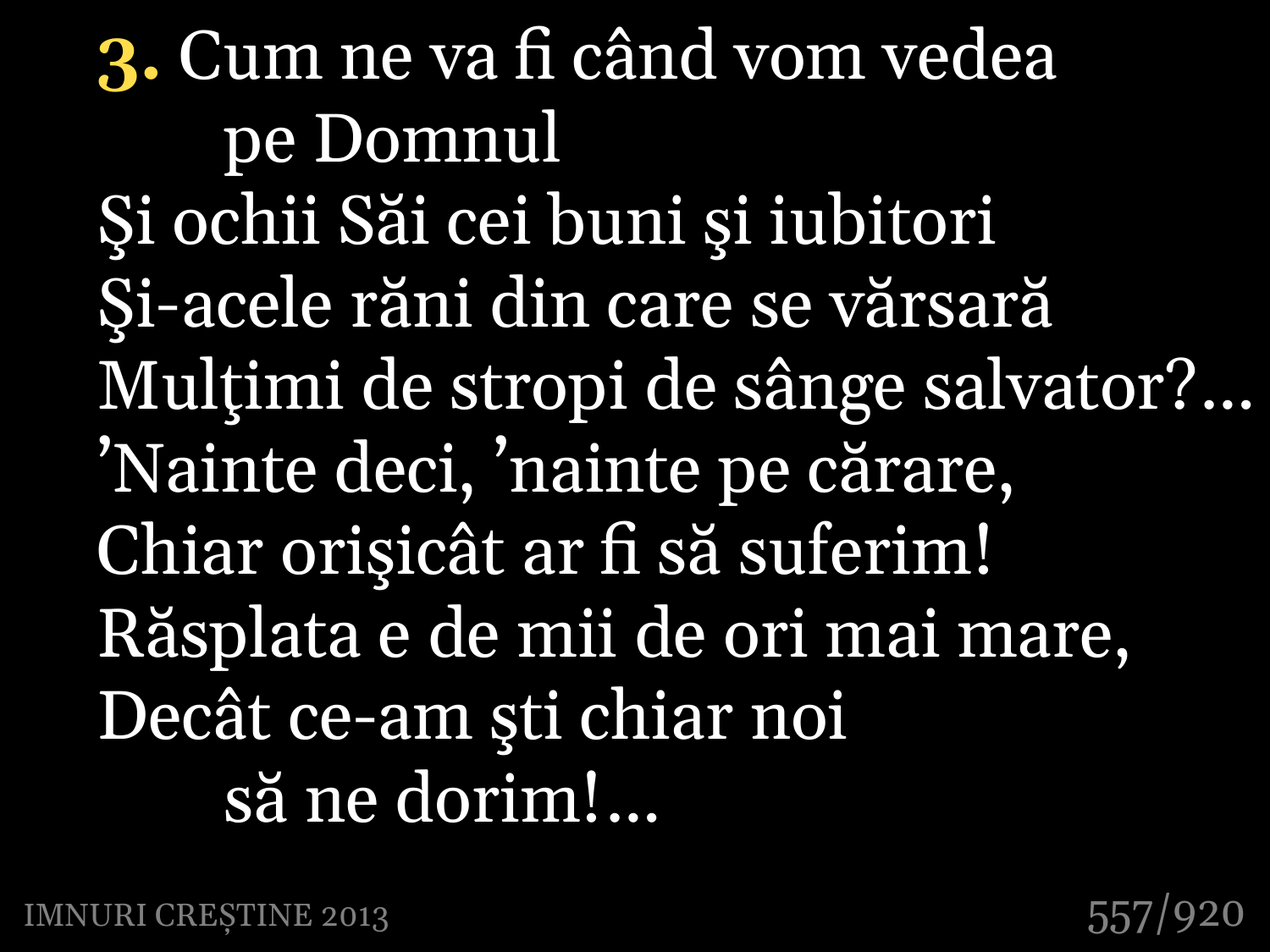

3. Cum ne va fi când vom vedea
	pe Domnul
Şi ochii Săi cei buni şi iubitori
Şi-acele răni din care se vărsară
Mulţimi de stropi de sânge salvator?…
’Nainte deci, ’nainte pe cărare,
Chiar orişicât ar fi să suferim!
Răsplata e de mii de ori mai mare,
Decât ce-am şti chiar noi
	să ne dorim!…
557/920
IMNURI CREȘTINE 2013